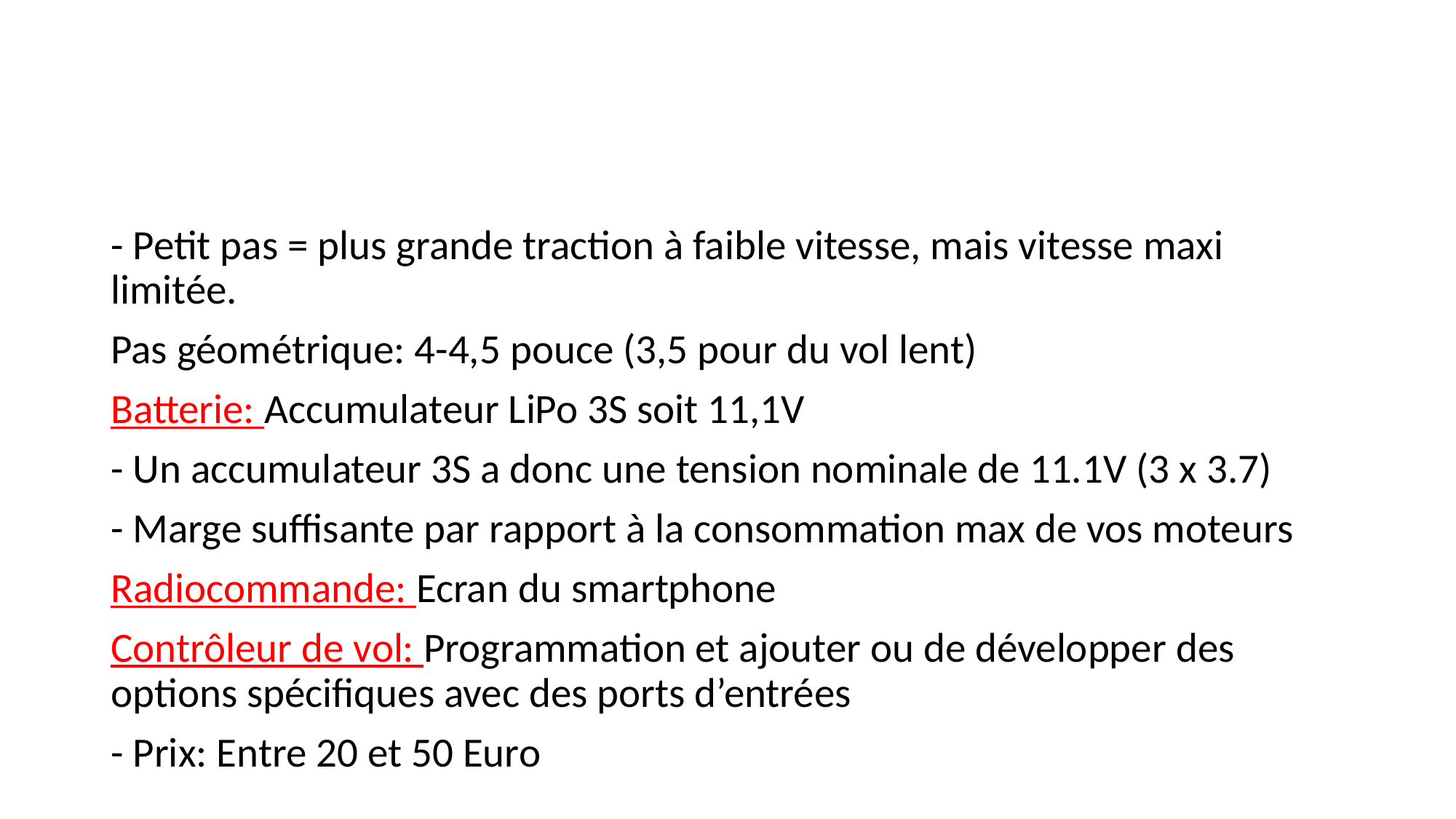

#
- Petit pas = plus grande traction à faible vitesse, mais vitesse maxi limitée.
Pas géométrique: 4-4,5 pouce (3,5 pour du vol lent)
Batterie: Accumulateur LiPo 3S soit 11,1V
- Un accumulateur 3S a donc une tension nominale de 11.1V (3 x 3.7)
- Marge suffisante par rapport à la consommation max de vos moteurs
Radiocommande: Ecran du smartphone
Contrôleur de vol: Programmation et ajouter ou de développer des options spécifiques avec des ports d’entrées
- Prix: Entre 20 et 50 Euro